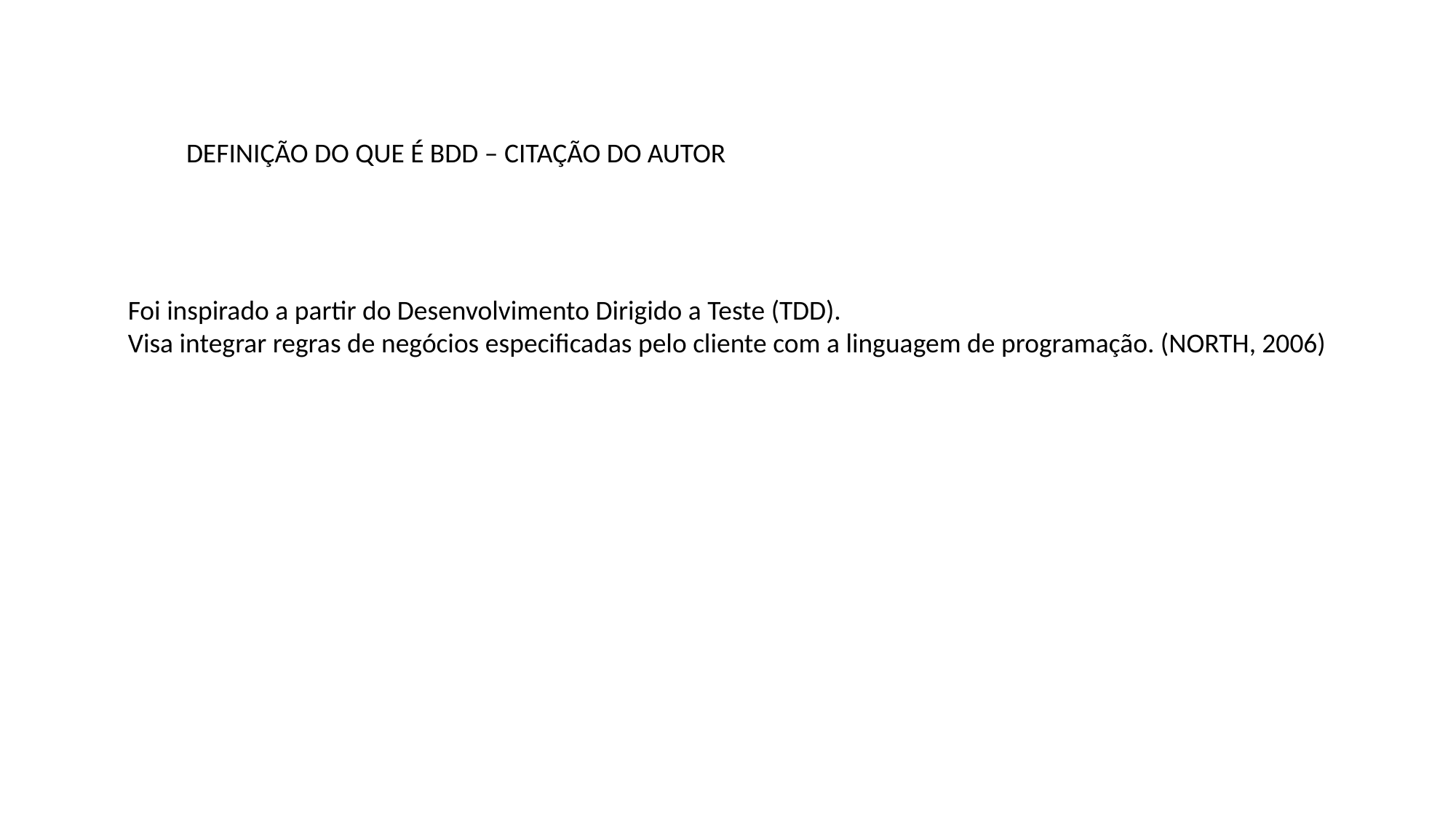

DEFINIÇÃO DO QUE É BDD – CITAÇÃO DO AUTOR
Foi inspirado a partir do Desenvolvimento Dirigido a Teste (TDD).
Visa integrar regras de negócios especificadas pelo cliente com a linguagem de programação. (NORTH, 2006)